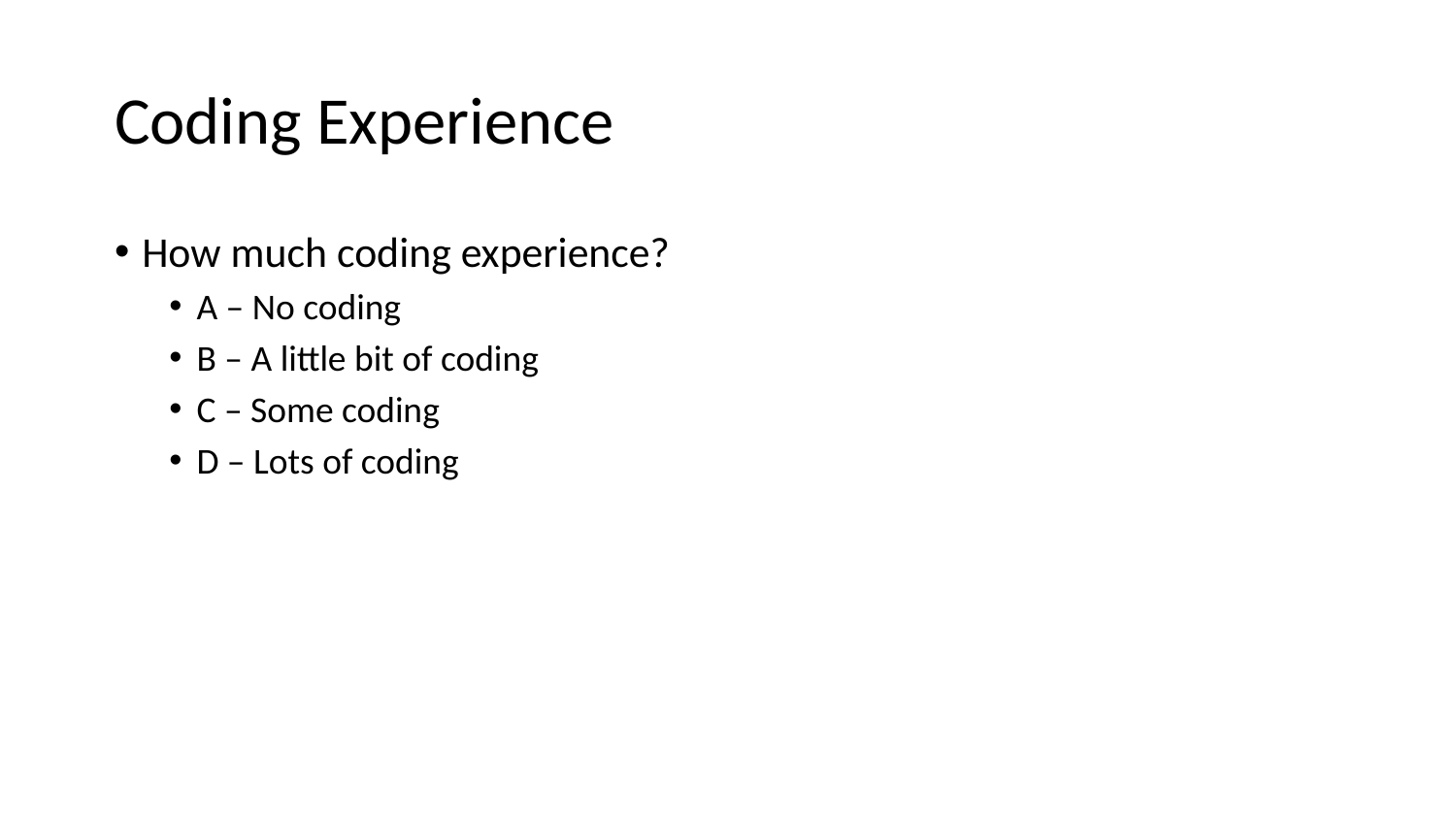

# Coding Experience
How much coding experience?
A – No coding
B – A little bit of coding
C – Some coding
D – Lots of coding